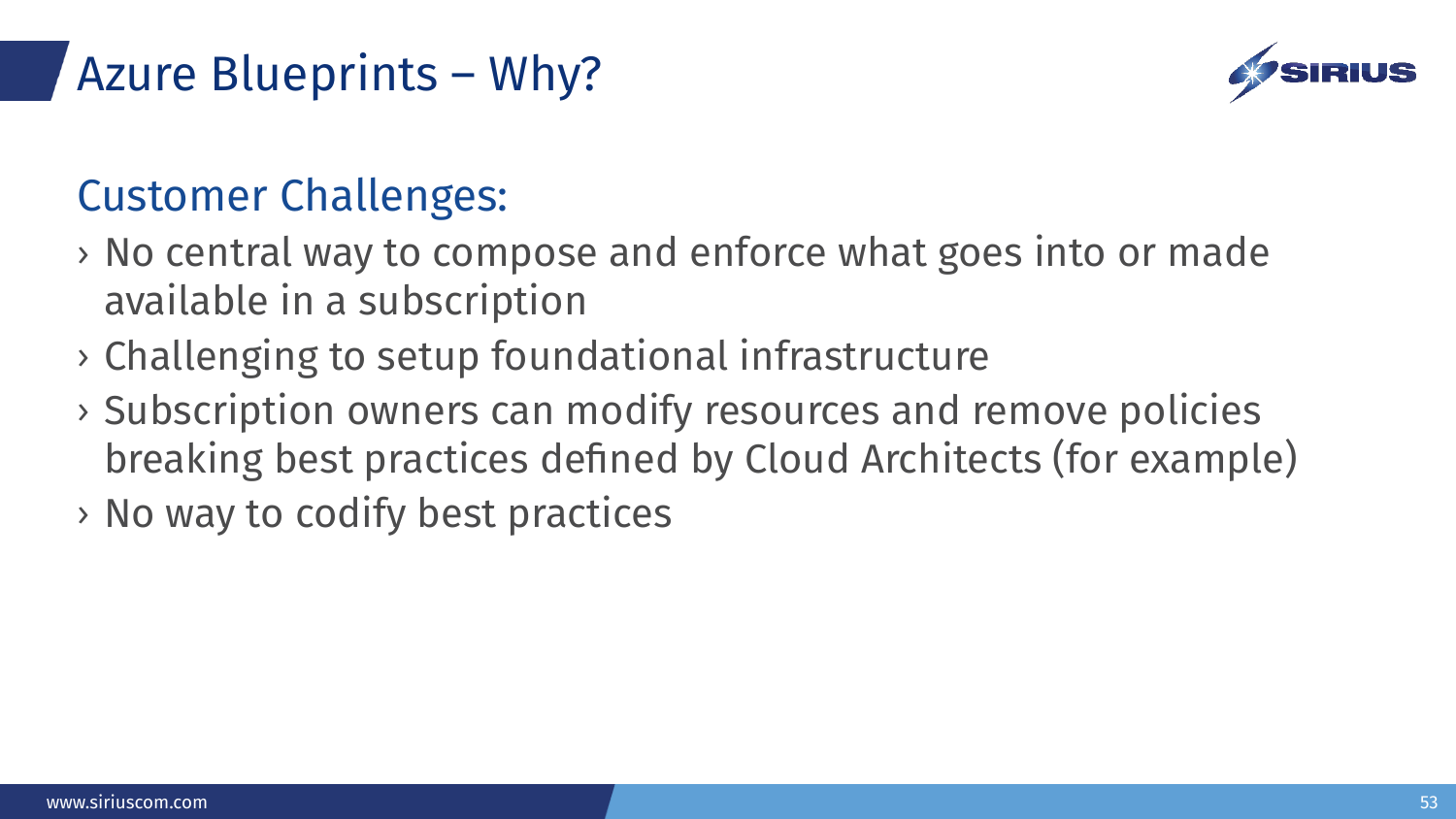

# Azure Blueprints – Why?
Customer Challenges:
No central way to compose and enforce what goes into or made available in a subscription
Challenging to setup foundational infrastructure
Subscription owners can modify resources and remove policies breaking best practices defined by Cloud Architects (for example)
No way to codify best practices